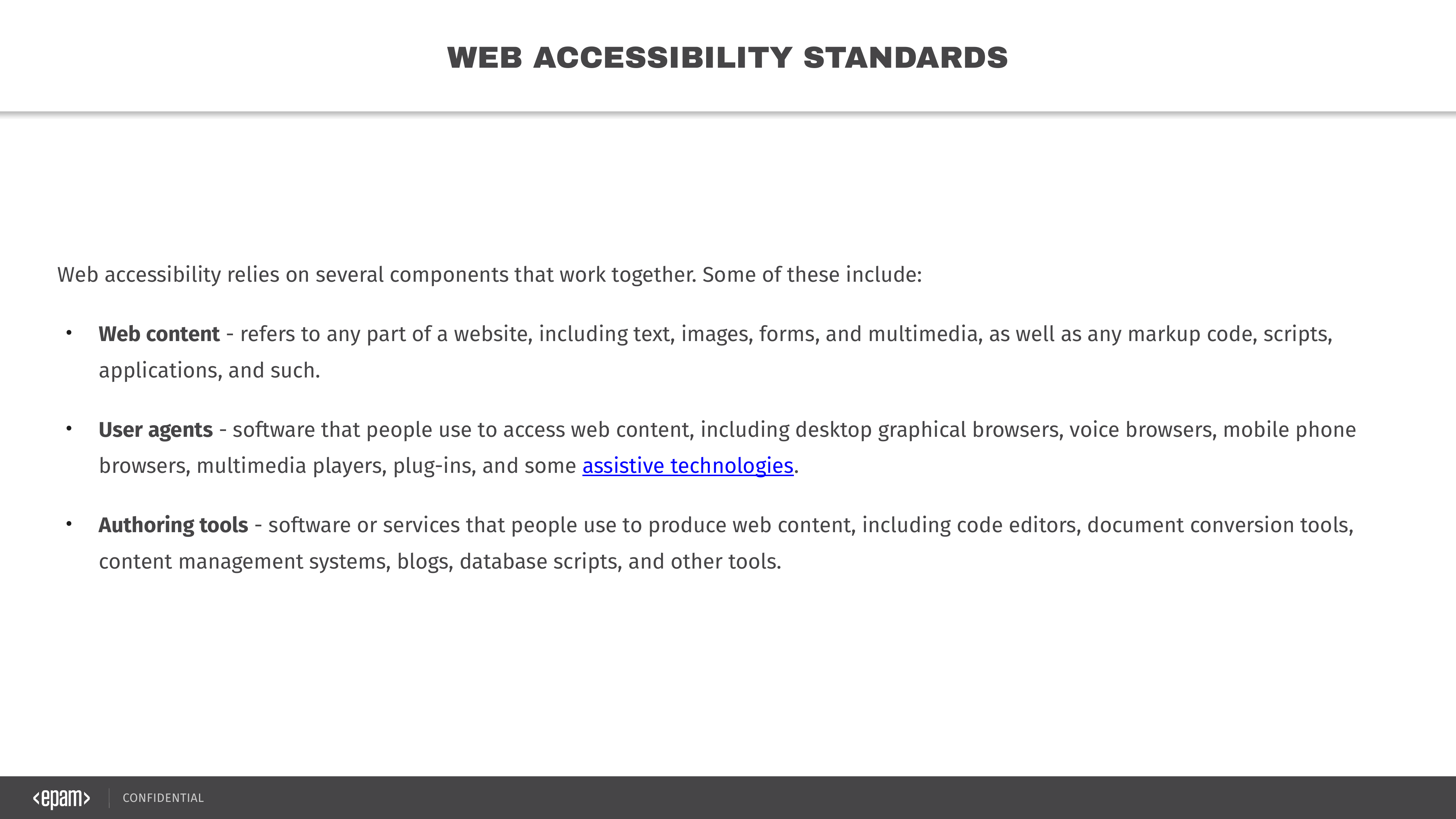

Web accessibility standards
Web accessibility relies on several components that work together. Some of these include:
Web content - refers to any part of a website, including text, images, forms, and multimedia, as well as any markup code, scripts, applications, and such.
User agents - software that people use to access web content, including desktop graphical browsers, voice browsers, mobile phone browsers, multimedia players, plug-ins, and some assistive technologies.
Authoring tools - software or services that people use to produce web content, including code editors, document conversion tools, content management systems, blogs, database scripts, and other tools.